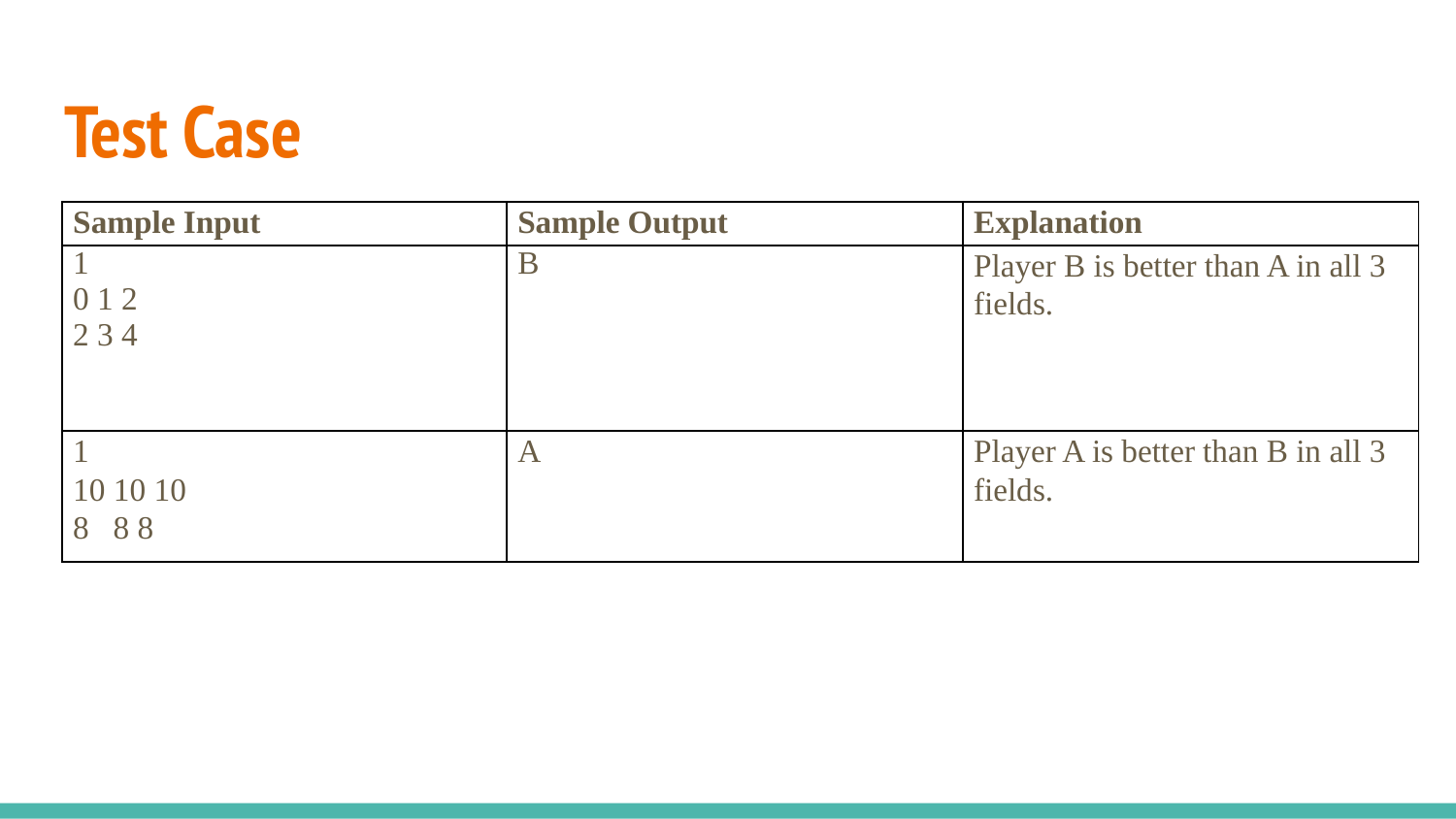

# Test Case
| Sample Input | Sample Output | Explanation |
| --- | --- | --- |
| 1 0 1 2 2 3 4 | B | Player B is better than A in all 3 fields. |
| 1 10 10 10 8 8 8 | A | Player A is better than B in all 3 fields. |